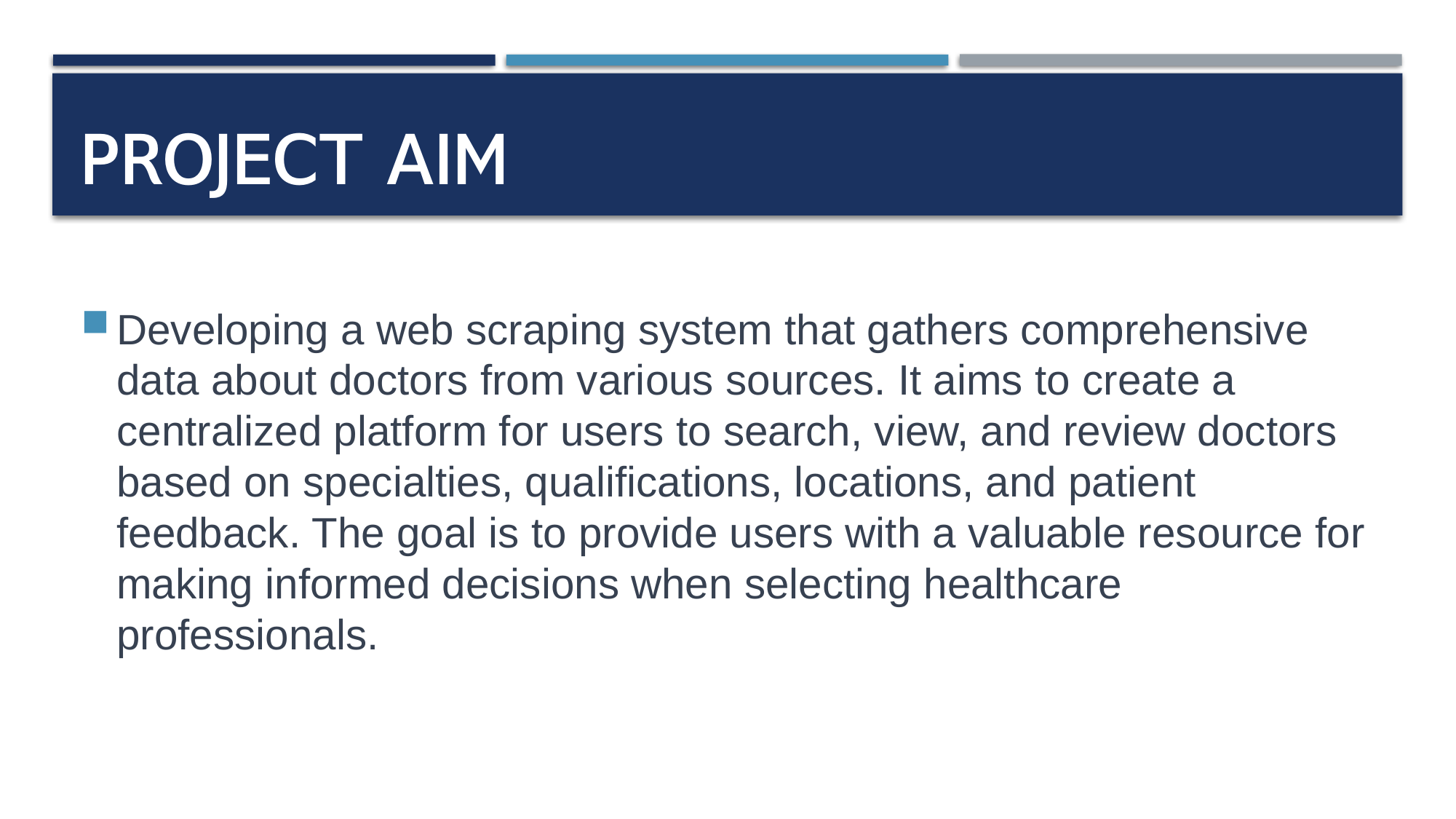

# Project Aim
Developing a web scraping system that gathers comprehensive data about doctors from various sources. It aims to create a centralized platform for users to search, view, and review doctors based on specialties, qualifications, locations, and patient feedback. The goal is to provide users with a valuable resource for making informed decisions when selecting healthcare professionals.